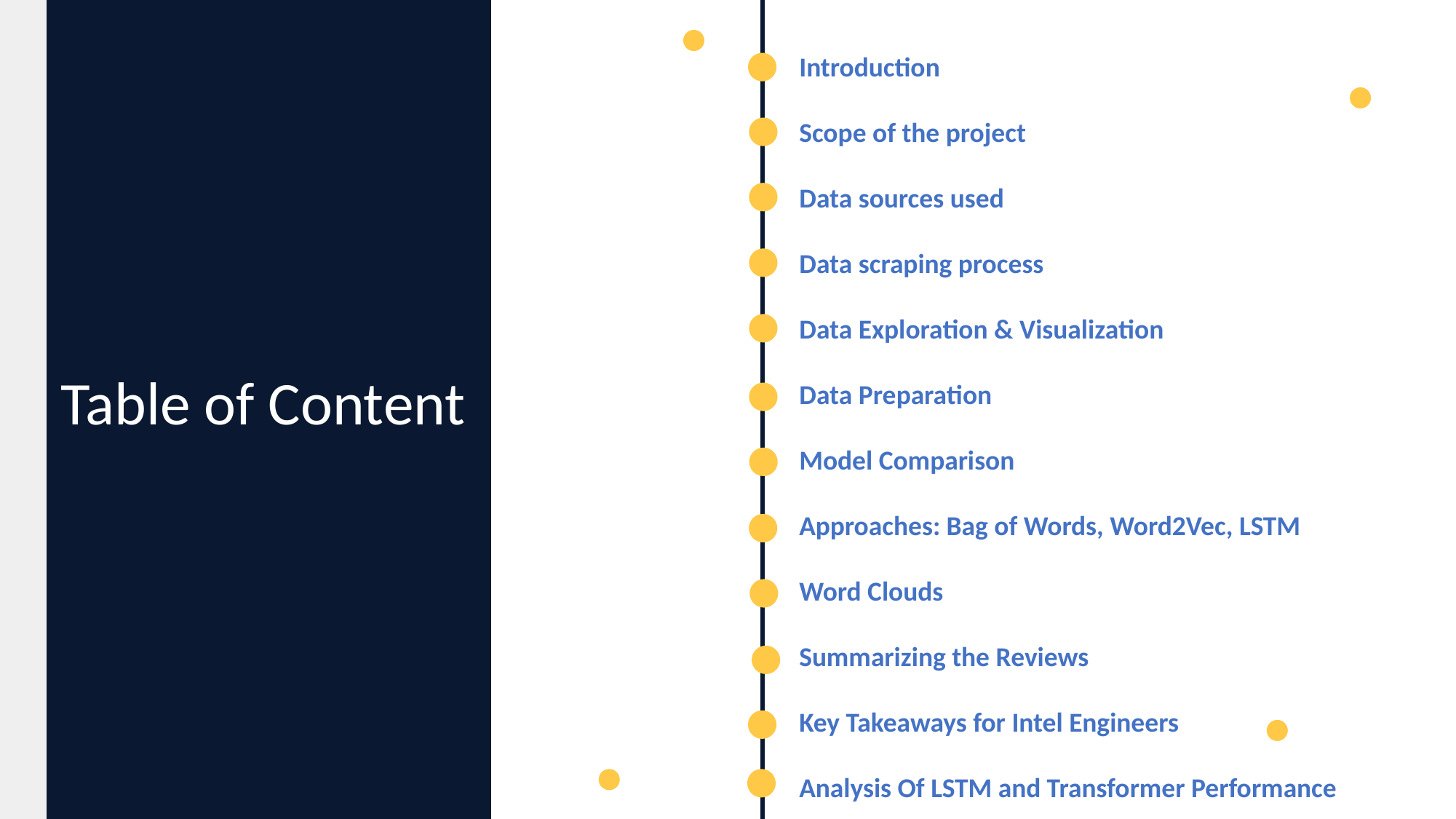

Introduction

Scope of the project

Data sources used

Data scraping process

Data Exploration & Visualization

Data Preparation

Model Comparison

Approaches: Bag of Words, Word2Vec, LSTM

Word Clouds

Summarizing the Reviews

Key Takeaways for Intel Engineers

Analysis Of LSTM and Transformer Performance

Table of Content